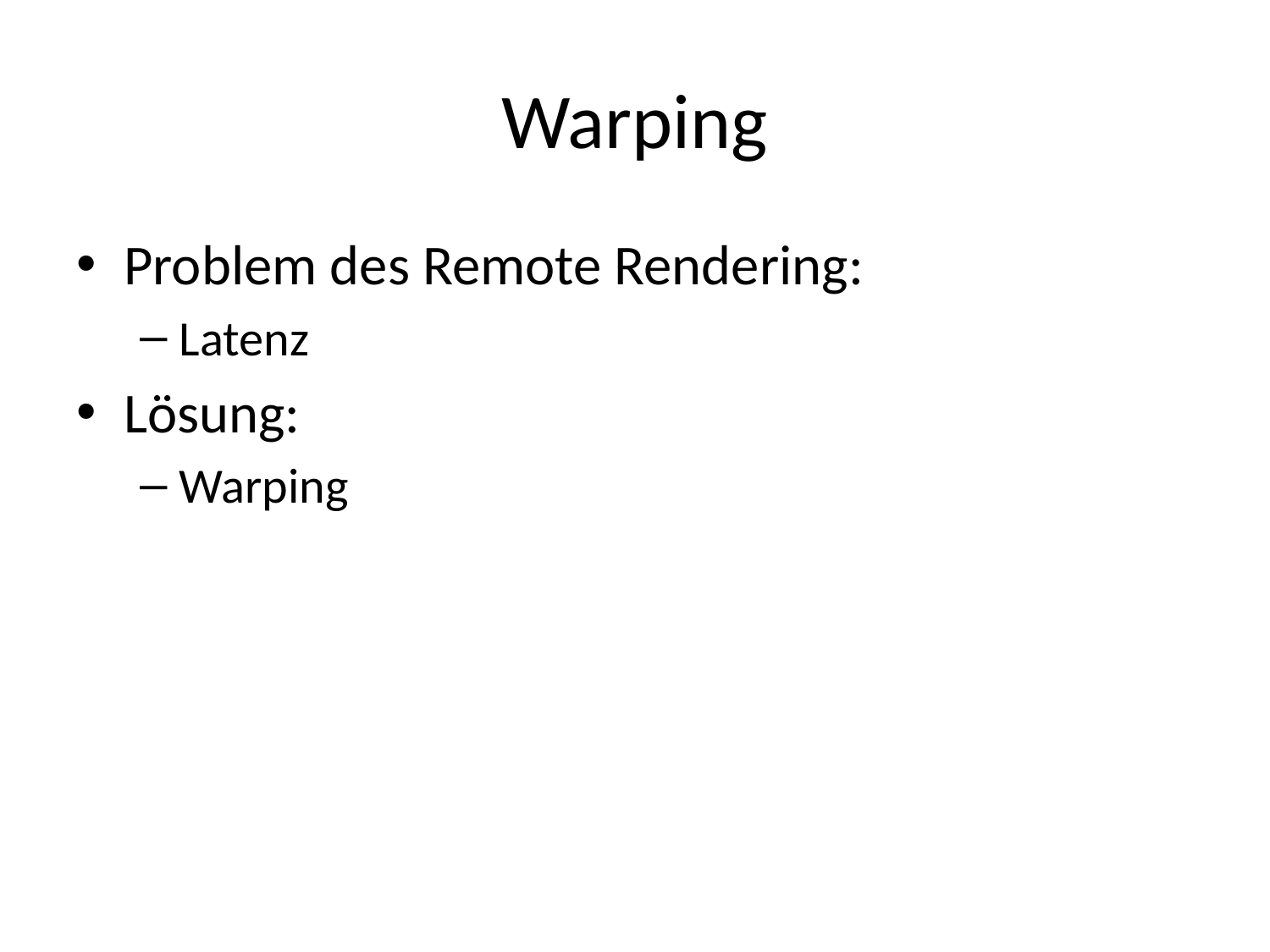

# Warping
Problem des Remote Rendering:
Latenz
Lösung:
Warping